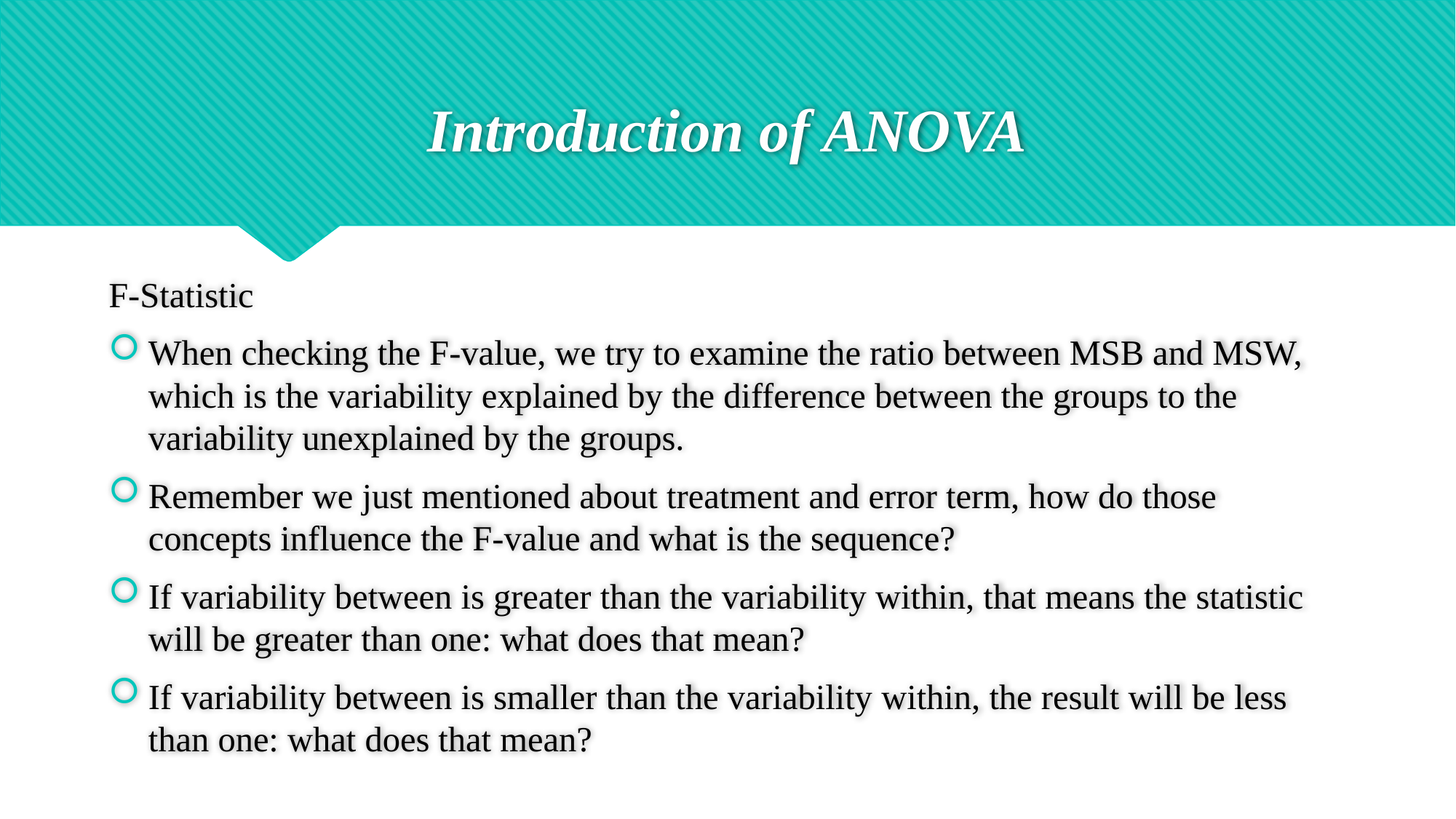

# Introduction of ANOVA
F-Statistic
When checking the F-value, we try to examine the ratio between MSB and MSW, which is the variability explained by the difference between the groups to the variability unexplained by the groups.
Remember we just mentioned about treatment and error term, how do those concepts influence the F-value and what is the sequence?
If variability between is greater than the variability within, that means the statistic will be greater than one: what does that mean?
If variability between is smaller than the variability within, the result will be less than one: what does that mean?